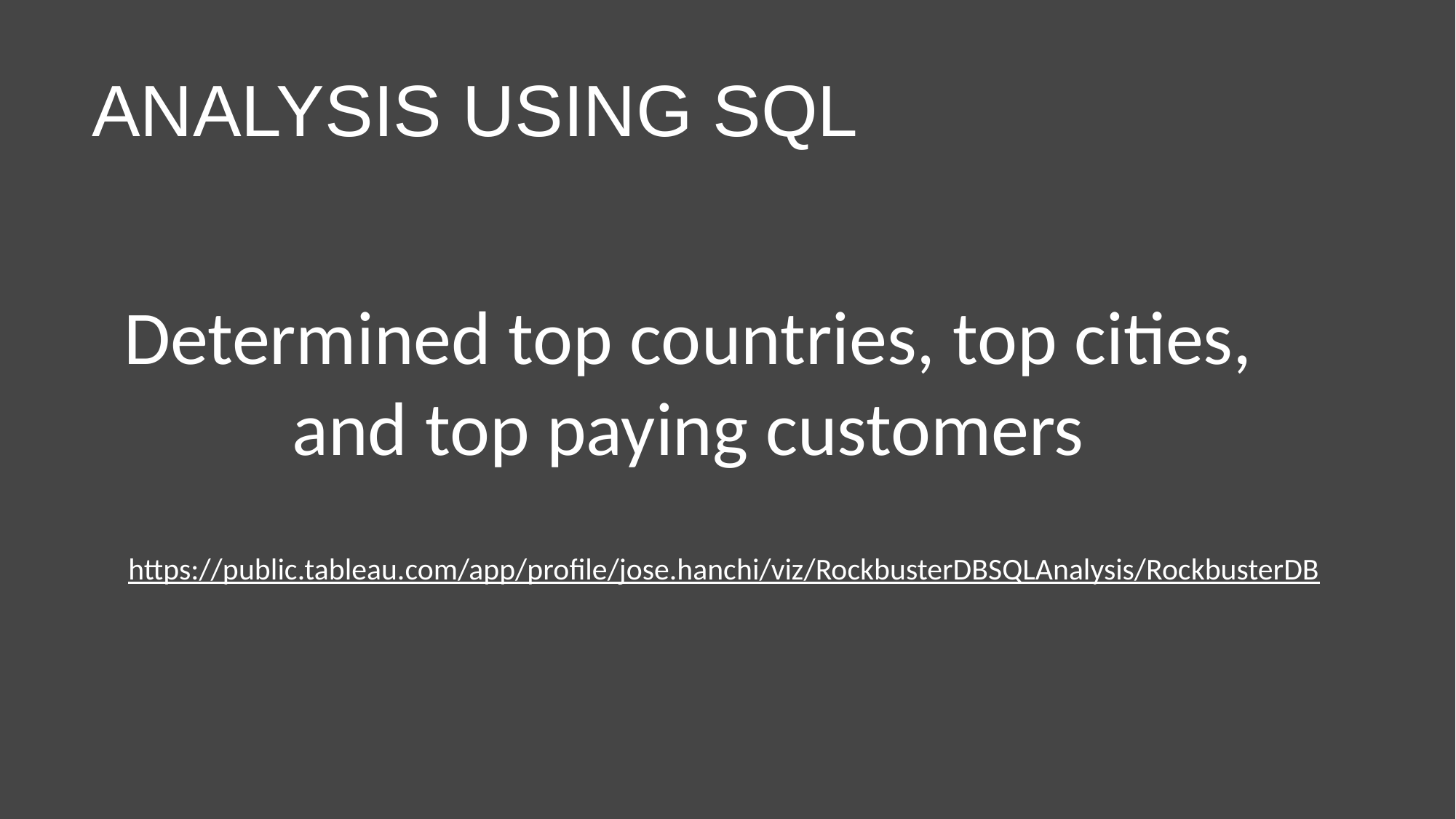

# ANALYSIS USING SQL
Determined top countries, top cities, and top paying customers

https://public.tableau.com/app/profile/jose.hanchi/viz/RockbusterDBSQLAnalysis/RockbusterDB